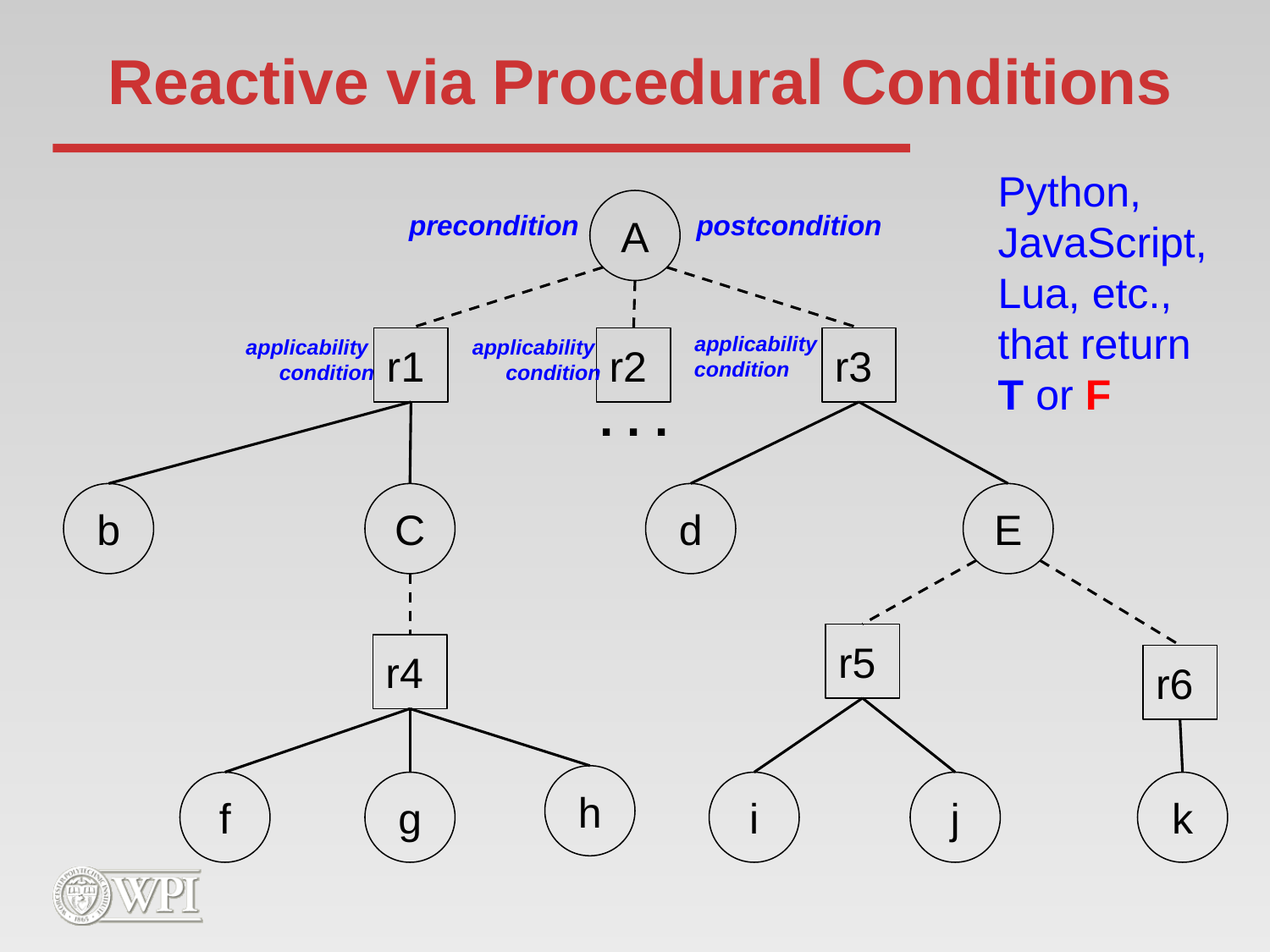

# Reactive via Procedural Conditions
Python,
JavaScript,
Lua, etc.,
that return
T or F
A
precondition
postcondition
applicability
condition
applicability
condition
applicability
condition
r1
r2
r3
. . .
b
C
d
E
r5
r4
r6
h
f
g
i
j
k